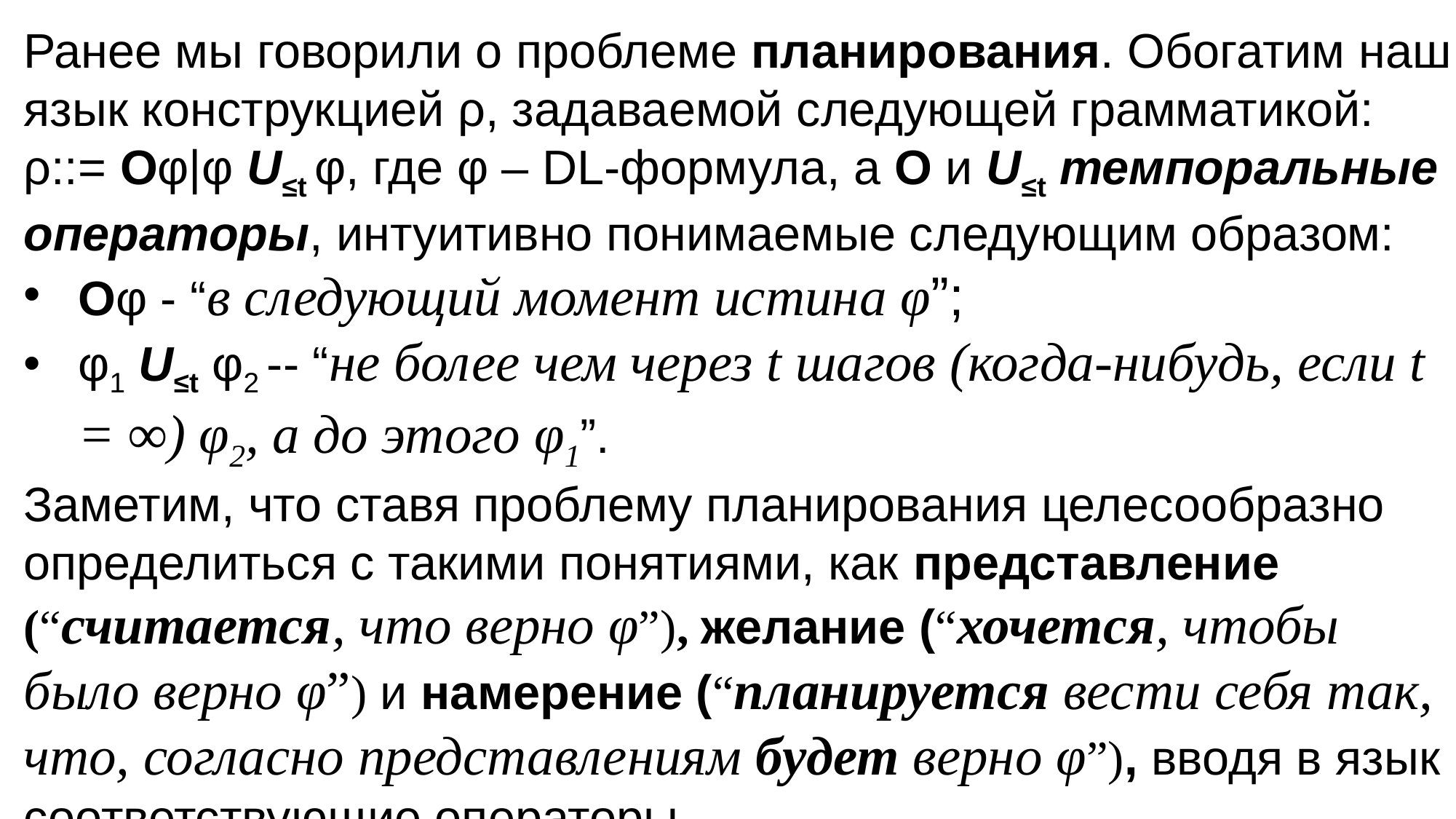

Ранее мы говорили о проблеме планирования. Обогатим наш язык конструкцией ρ, задаваемой следующей грамматикой: ρ::= Оφ|φ U≤t φ, где φ – DL-формула, а О и U≤t темпоральные операторы, интуитивно понимаемые следующим образом:
Оφ - “в следующий момент истина φ”;
φ1 U≤t φ2 -- “не более чем через t шагов (когда-нибудь, если t = ∞) φ2, а до этого φ1”.
Заметим, что ставя проблему планирования целесообразно определиться с такими понятиями, как представление (“считается, что верно φ”), желание (“хочется, чтобы было верно φ”) и намерение (“планируется вести себя так, что, согласно представлениям будет верно φ”), вводя в язык соответствующие операторы.